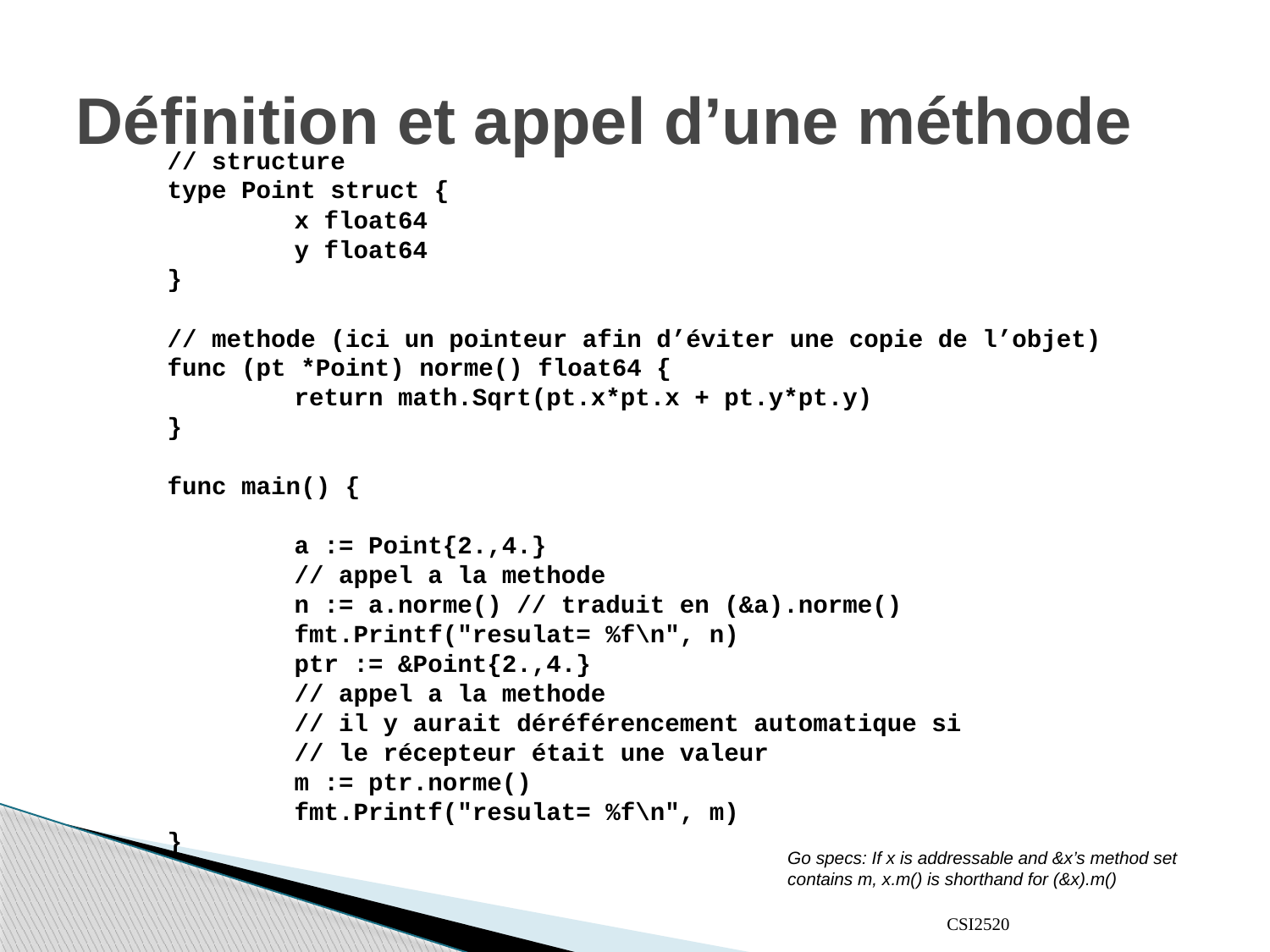

# Définition et appel d’une méthode
// structure
type Point struct {
	x float64
	y float64
}

// methode (ici un pointeur afin d’éviter une copie de l’objet)
func (pt *Point) norme() float64 {
	return math.Sqrt(pt.x*pt.x + pt.y*pt.y)
}

func main() {

	a := Point{2.,4.}
	// appel a la methode
	n := a.norme() // traduit en (&a).norme()
	fmt.Printf("resulat= %f\n", n)
	ptr := &Point{2.,4.}
	// appel a la methode
   	// il y aurait déréférencement automatique si
	// le récepteur était une valeur
	m := ptr.norme()
	fmt.Printf("resulat= %f\n", m)
}

Go specs: If x is addressable and &x’s method set contains m, x.m() is shorthand for (&x).m()
CSI2520